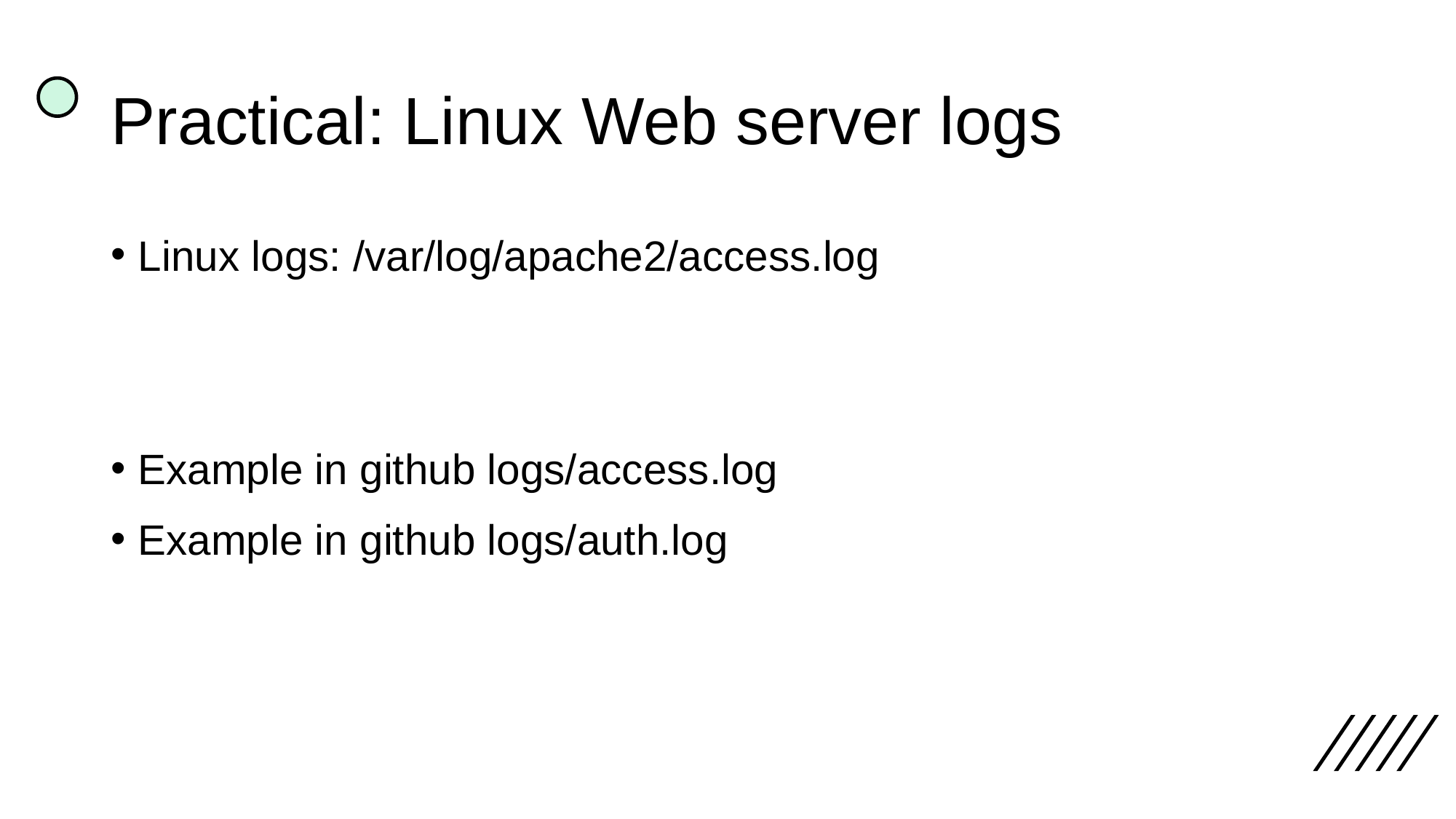

# Practical: Linux Web server logs
Linux logs: /var/log/apache2/access.log

Example in github logs/access.log
Example in github logs/auth.log